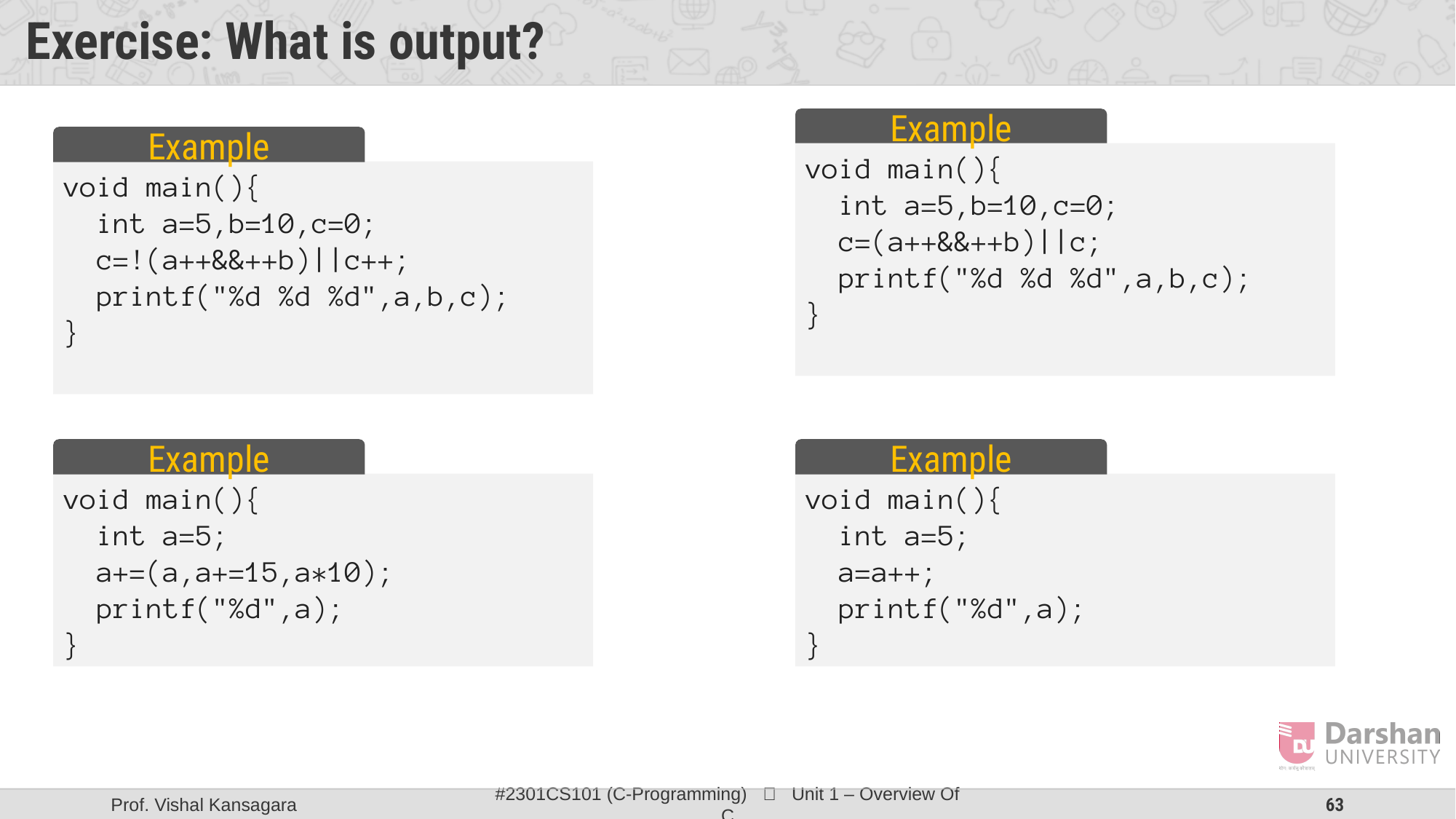

# Exercise: What is output?
Example
void main(){
  int a=5,b=10,c=0;
  c=(a++&&++b)||c;
  printf("%d %d %d",a,b,c);
}

Example
void main(){
  int a=5,b=10,c=0;
  c=!(a++&&++b)||c++;
  printf("%d %d %d",a,b,c);
}

Example
void main(){
  int a=5;
  a+=(a,a+=15,a*10);
  printf("%d",a);
}
Example
void main(){
  int a=5;
  a=a++;
  printf("%d",a);
}